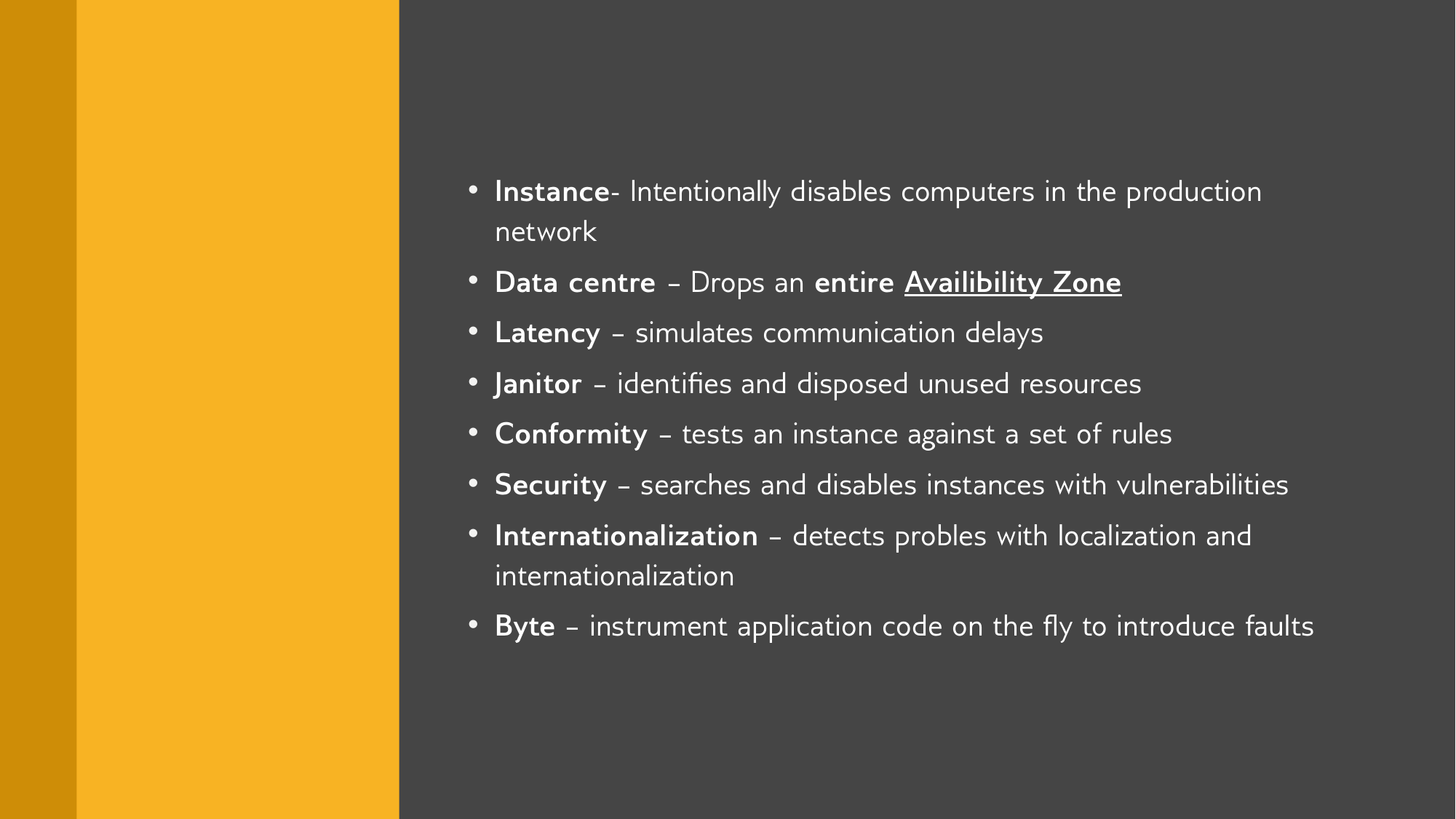

Instance- Intentionally disables computers in the production network
Data centre – Drops an entire Availibility Zone
Latency – simulates communication delays
Janitor – identifies and disposed unused resources
Conformity – tests an instance against a set of rules
Security – searches and disables instances with vulnerabilities
Internationalization – detects probles with localization and internationalization
Byte – instrument application code on the fly to introduce faults